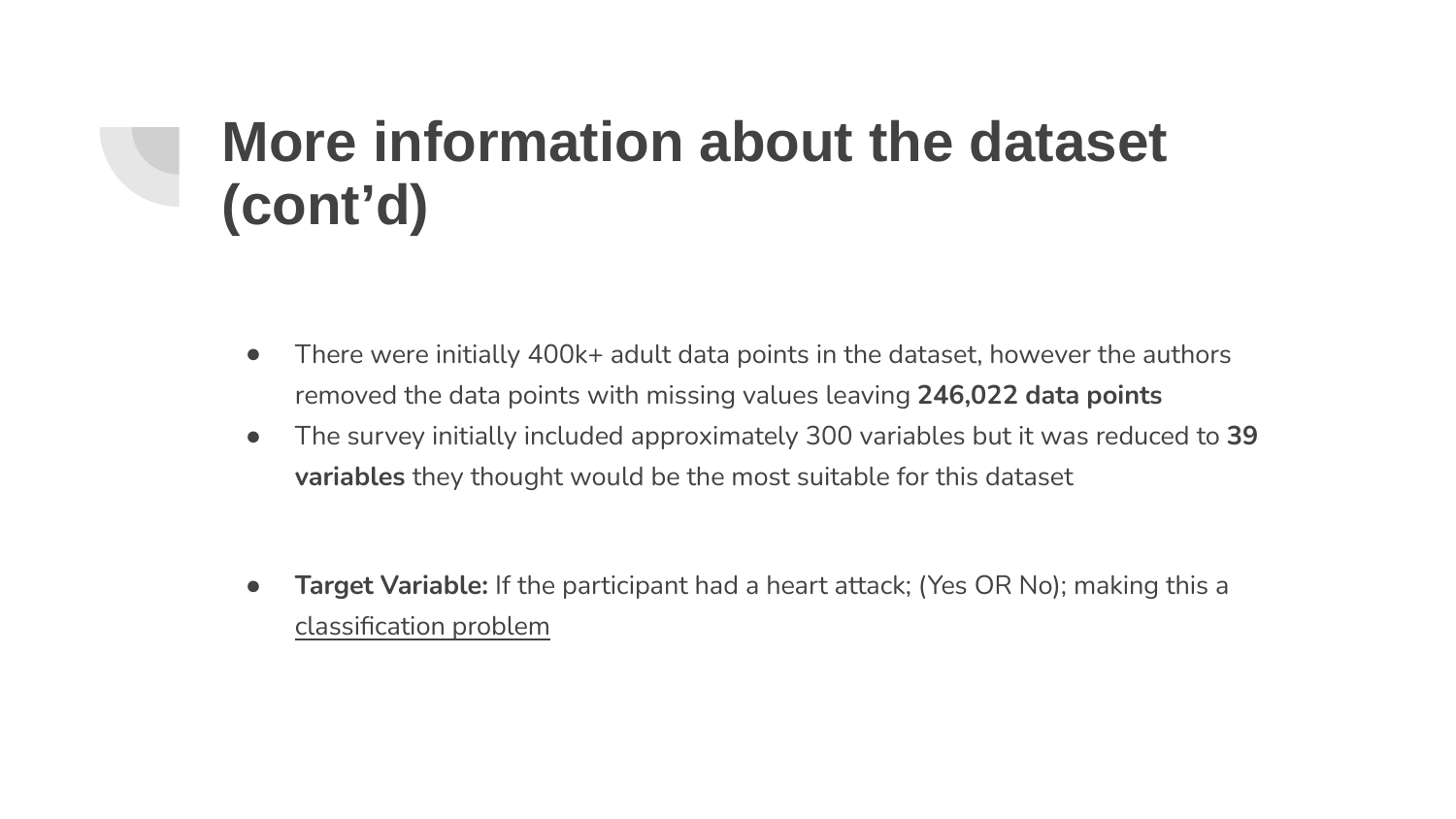

# More information about the dataset (cont’d)

There were initially 400k+ adult data points in the dataset, however the authors removed the data points with missing values leaving 246,022 data points
The survey initially included approximately 300 variables but it was reduced to 39 variables they thought would be the most suitable for this dataset

Target Variable: If the participant had a heart attack; (Yes OR No); making this a classification problem